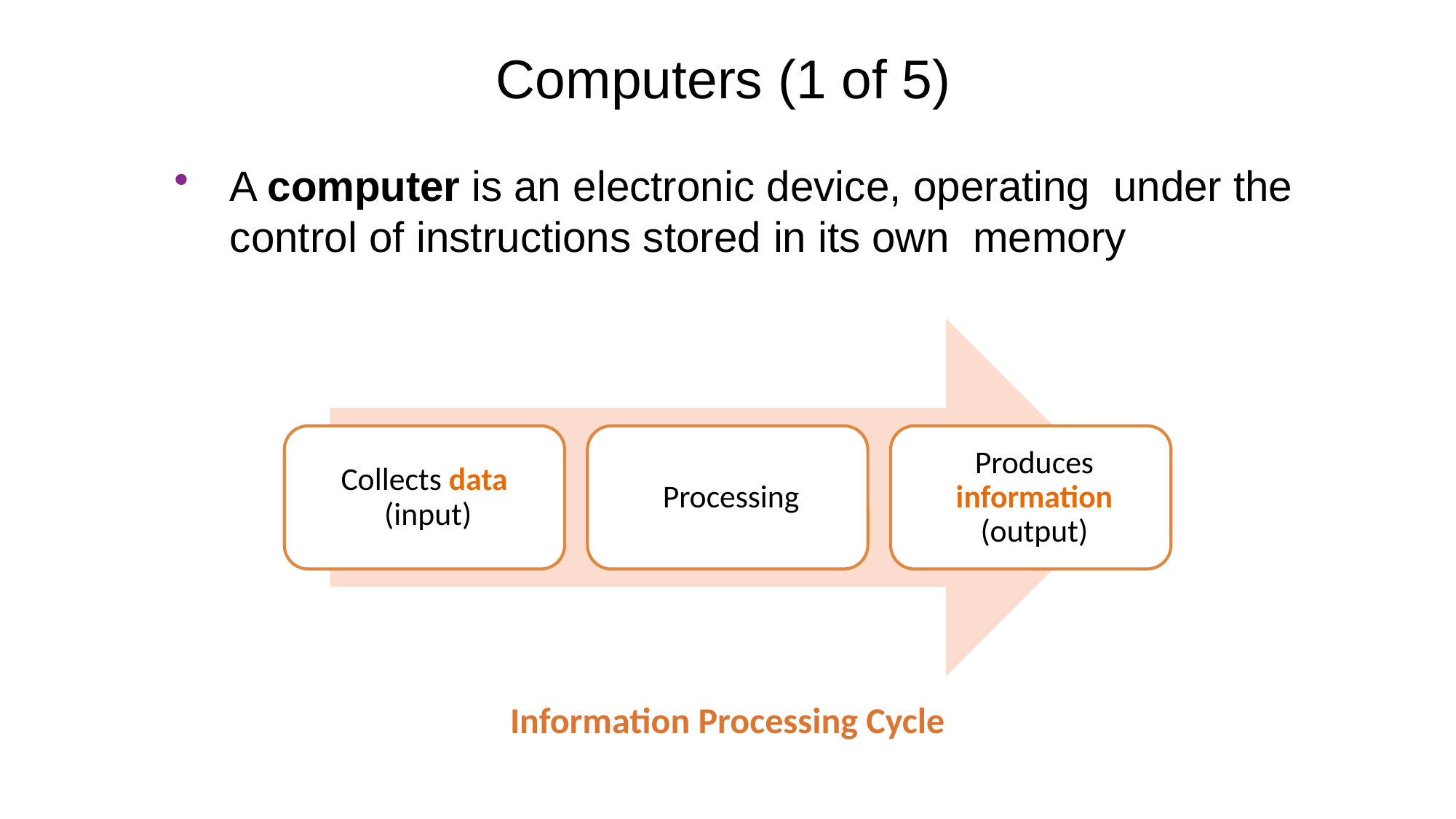

# Computers (1 of 5)
A computer is an electronic device, operating  under the control of instructions stored in its own  memory
Collects data
(input)
Processing
Produces information (output)
Information Processing Cycle
Copyright © 2018 Cengage Learning®. May not be scanned, copied or duplicated, or  posted to a publicly accessible website, in whole or in part.
1-7